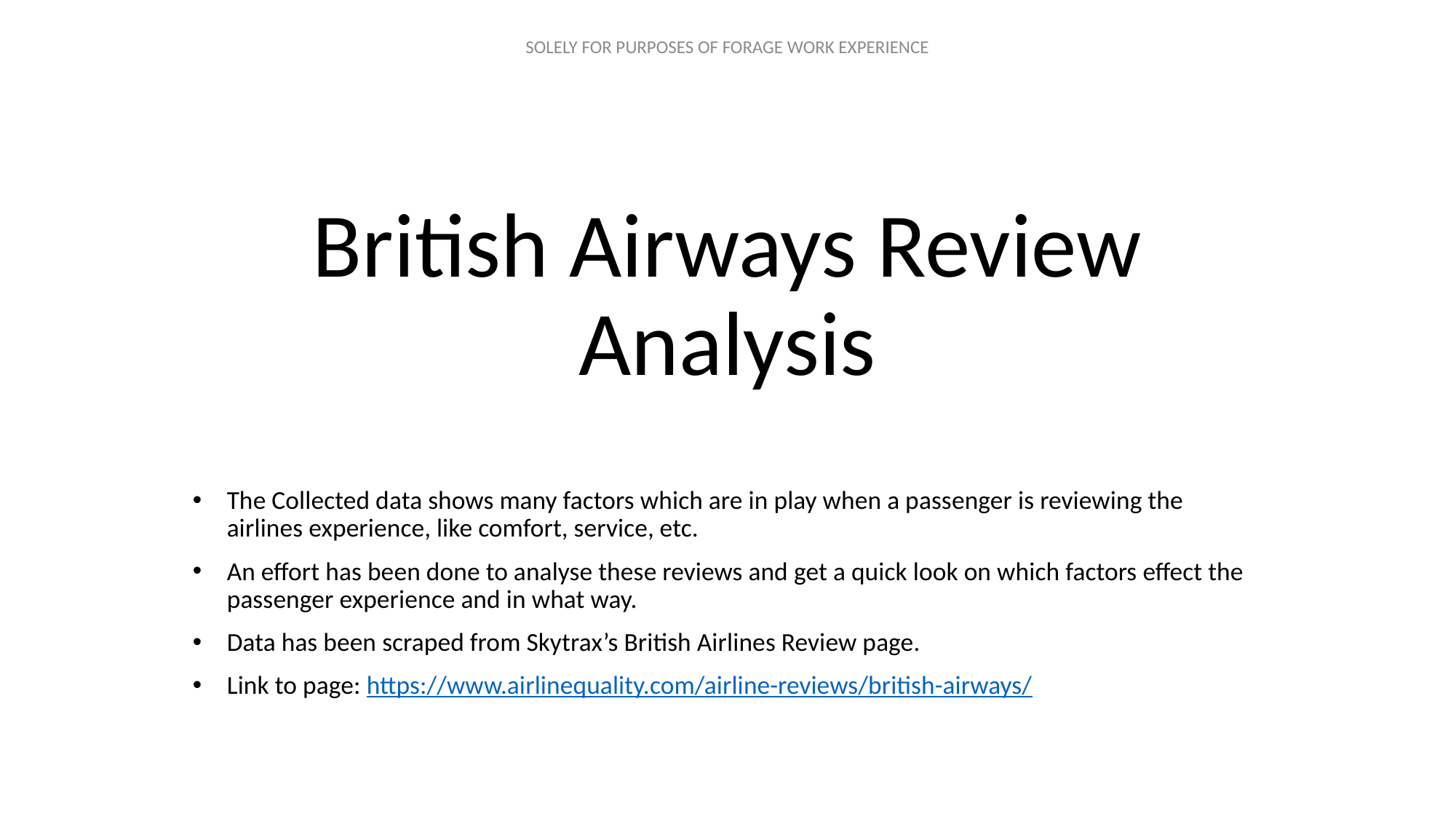

# British Airways Review Analysis
The Collected data shows many factors which are in play when a passenger is reviewing the airlines experience, like comfort, service, etc.
An effort has been done to analyse these reviews and get a quick look on which factors effect the passenger experience and in what way.
Data has been scraped from Skytrax’s British Airlines Review page.
Link to page: https://www.airlinequality.com/airline-reviews/british-airways/